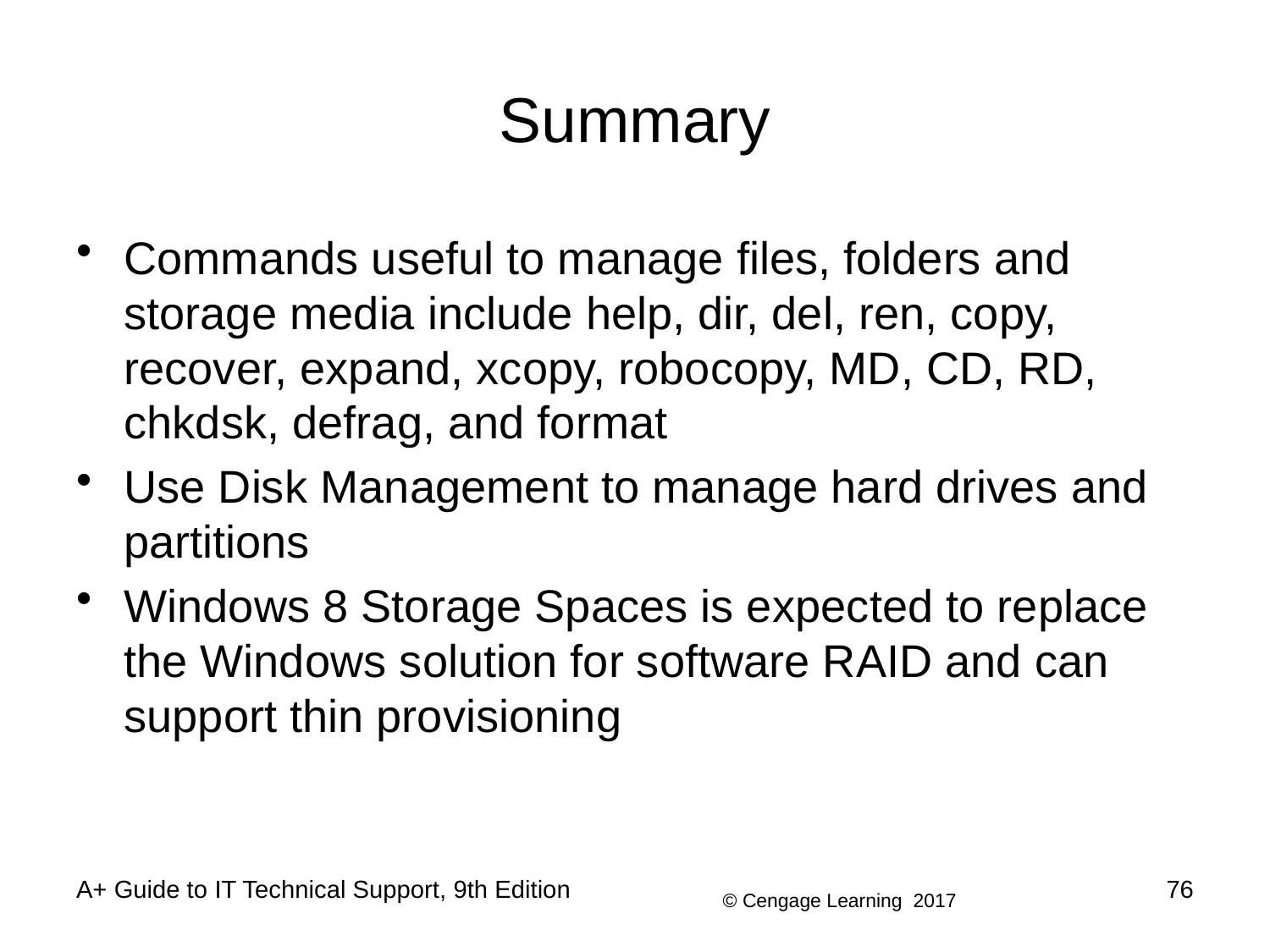

# Summary
Commands useful to manage files, folders and storage media include help, dir, del, ren, copy, recover, expand, xcopy, robocopy, MD, CD, RD, chkdsk, defrag, and format
Use Disk Management to manage hard drives and partitions
Windows 8 Storage Spaces is expected to replace the Windows solution for software RAID and can support thin provisioning
A+ Guide to IT Technical Support, 9th Edition
76